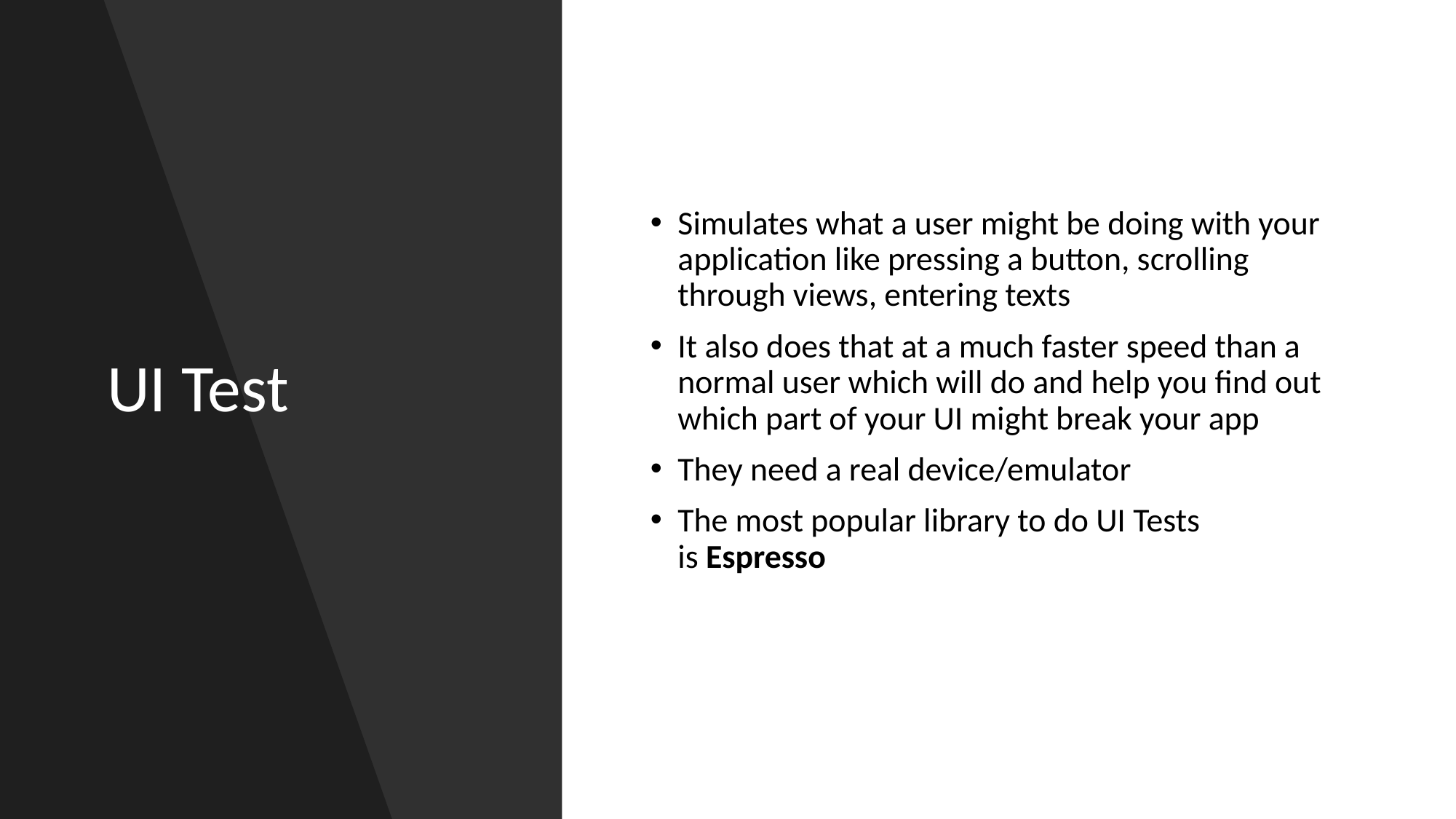

# UI Test
Simulates what a user might be doing with your application like pressing a button, scrolling through views, entering texts
It also does that at a much faster speed than a normal user which will do and help you find out which part of your UI might break your app
They need a real device/emulator
The most popular library to do UI Tests is Espresso